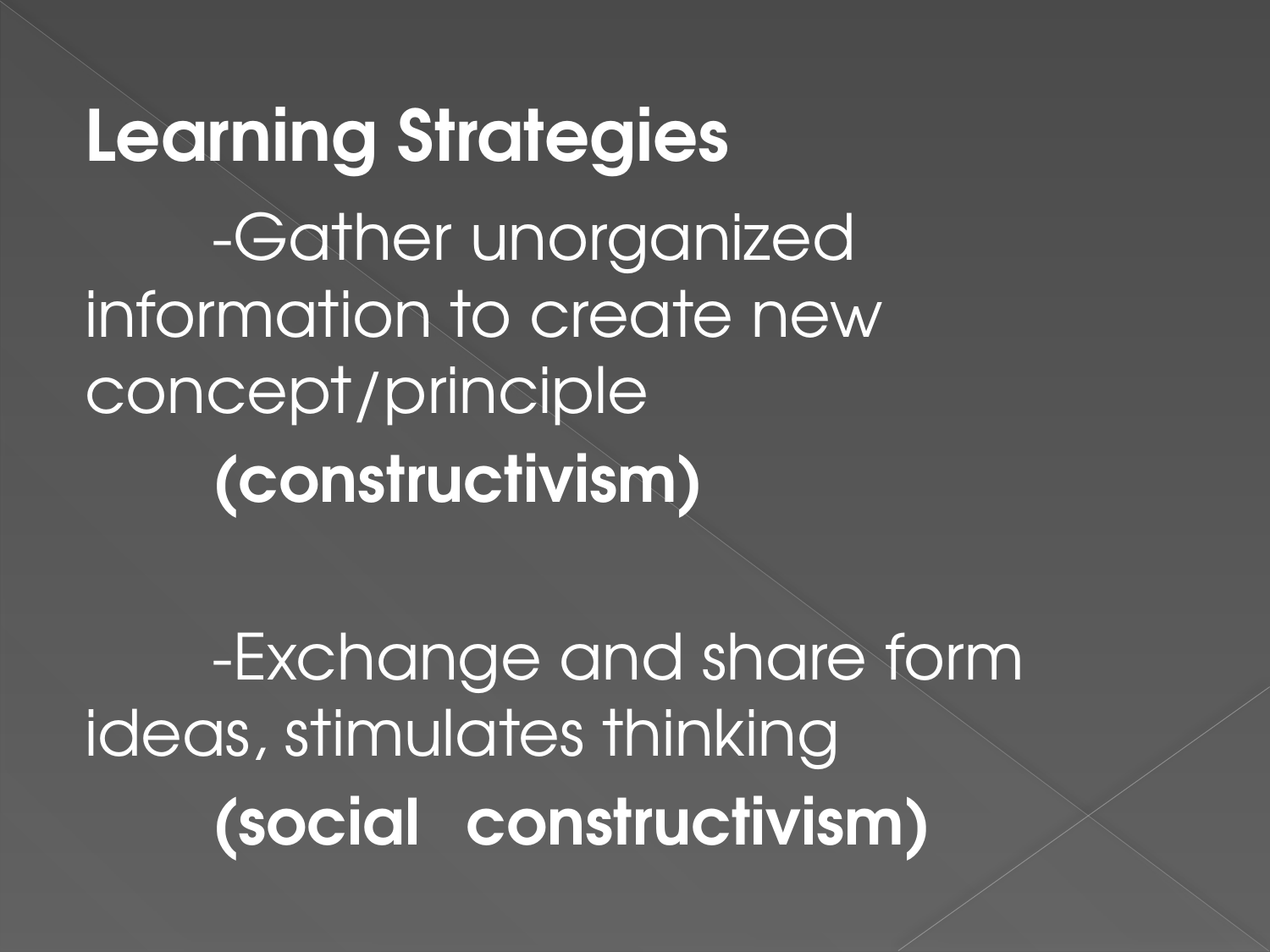

Learning Strategies
	-Gather unorganized 	information to create new 	concept/principle
	(constructivism)

	-Exchange and share form 	ideas, stimulates thinking
	(social 	constructivism)